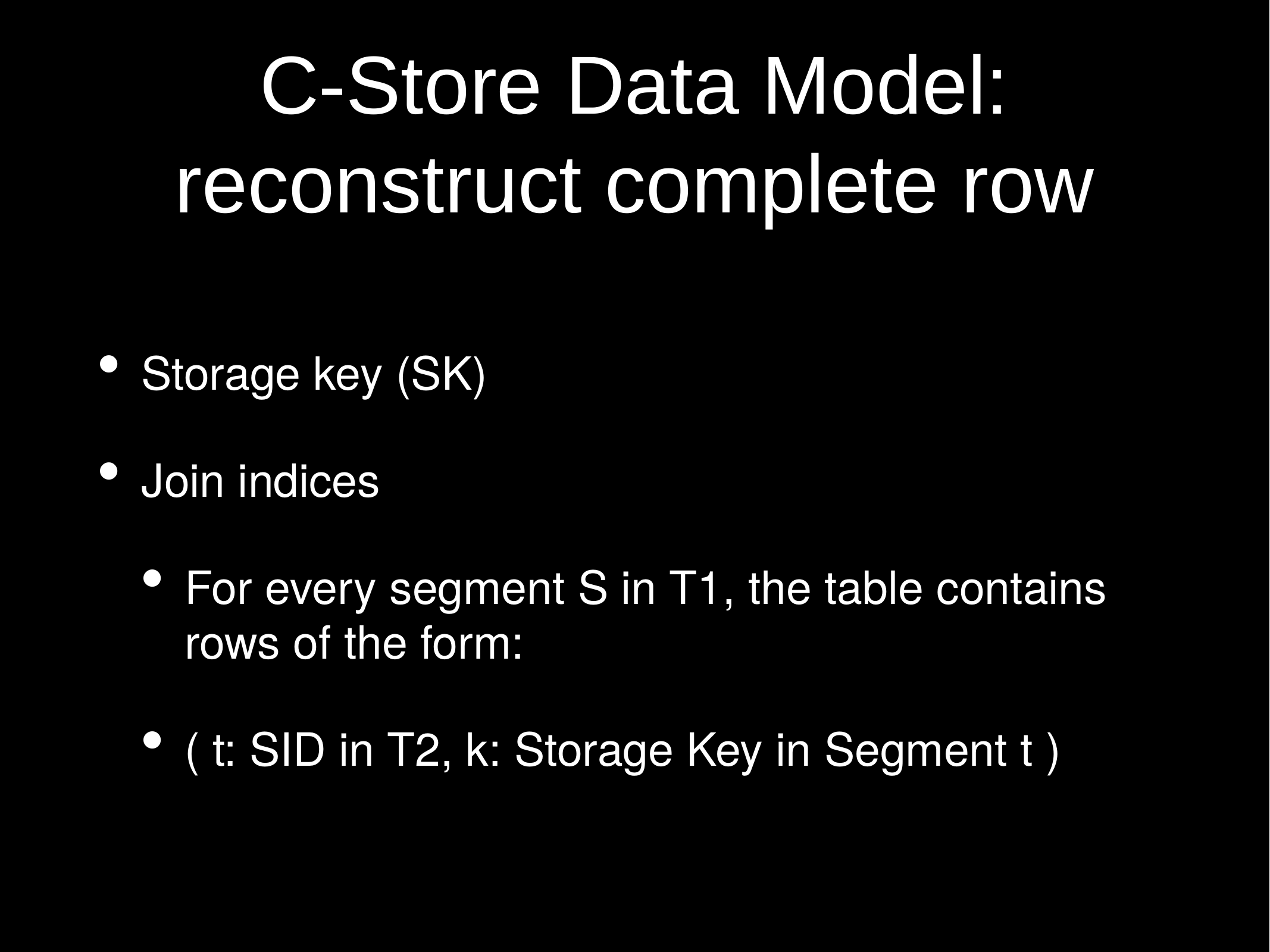

# C-Store Data Model: reconstruct complete row
Storage key (SK)
Join indices
For every segment S in T1, the table contains rows of the form:
( t: SID in T2, k: Storage Key in Segment t )